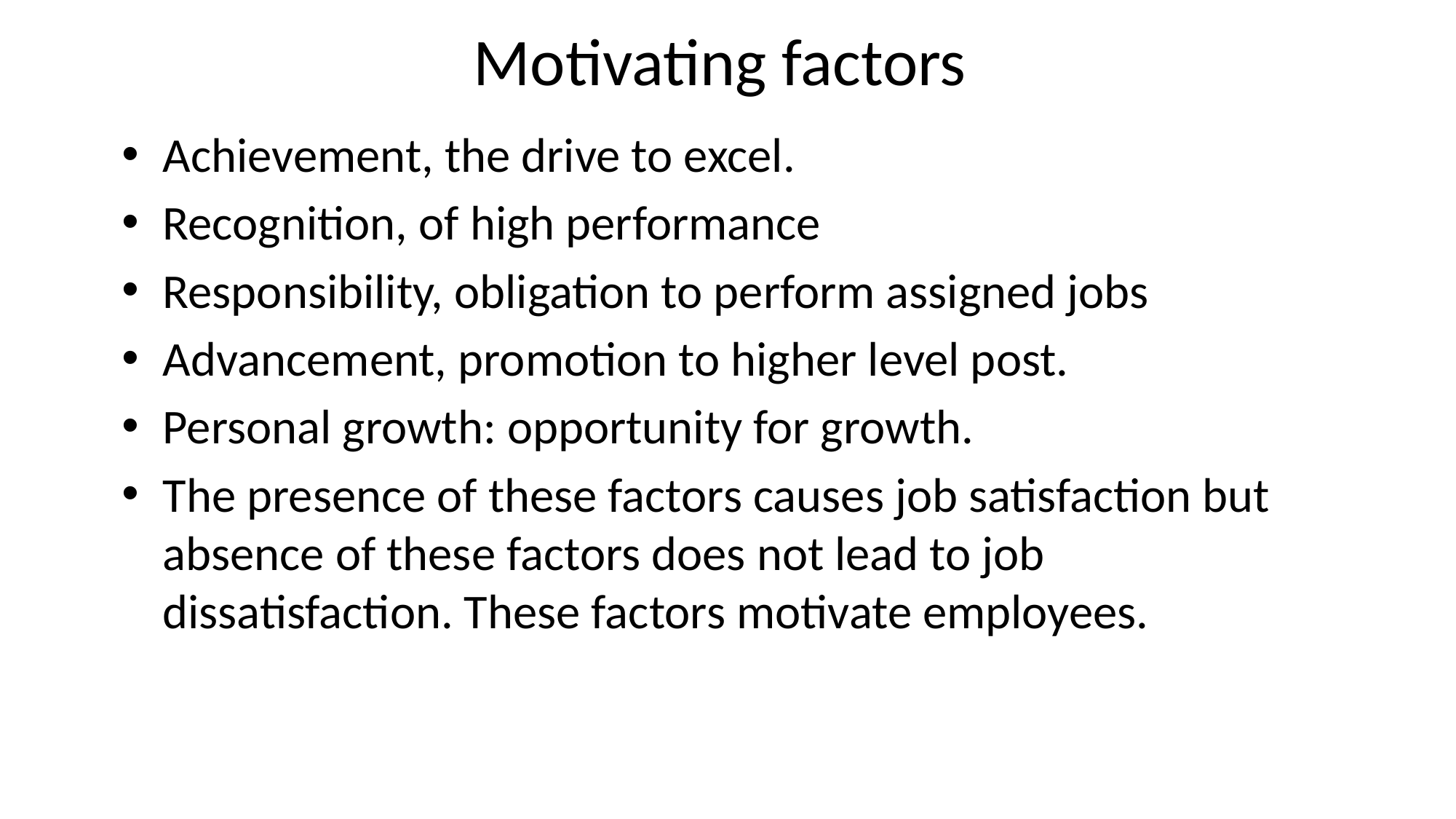

# Motivating factors
Achievement, the drive to excel.
Recognition, of high performance
Responsibility, obligation to perform assigned jobs
Advancement, promotion to higher level post.
Personal growth: opportunity for growth.
The presence of these factors causes job satisfaction but absence of these factors does not lead to job dissatisfaction. These factors motivate employees.